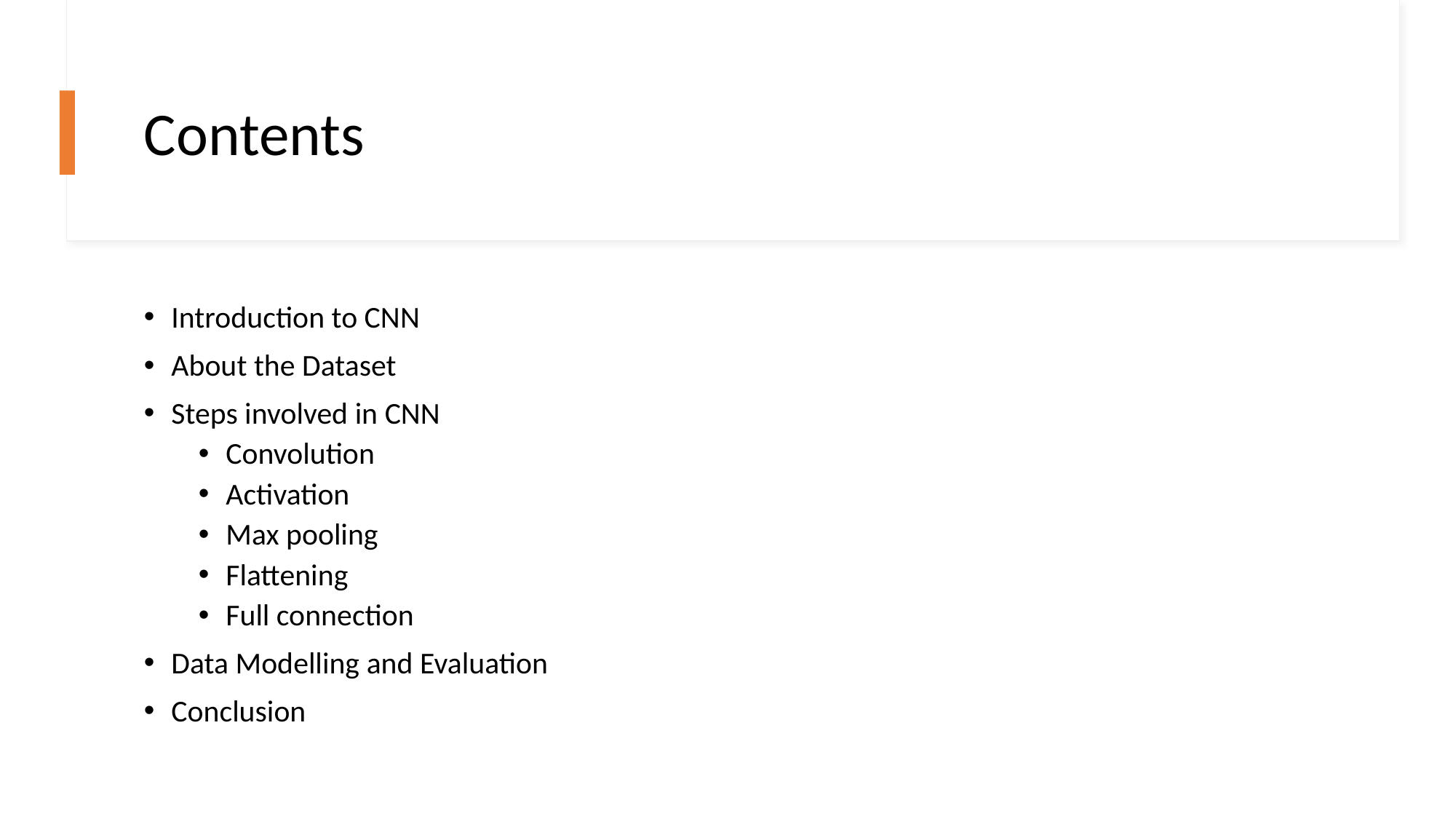

# Contents

Introduction to CNN
About the Dataset
Steps involved in CNN
Convolution
Activation
Max pooling
Flattening
Full connection
Data Modelling and Evaluation
Conclusion